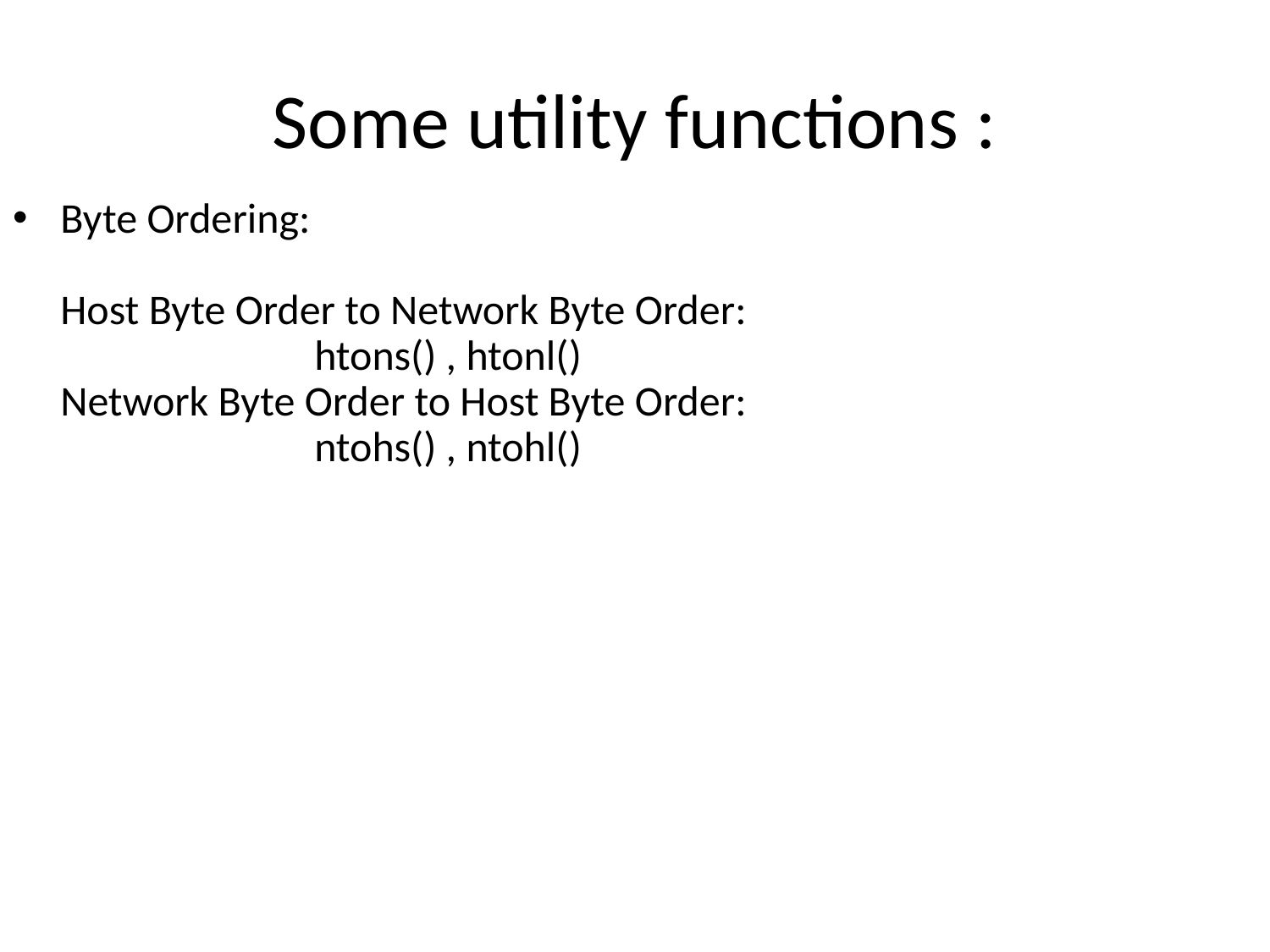

# Some utility functions :
Byte Ordering:
Host Byte Order to Network Byte Order:
		htons() , htonl()
Network Byte Order to Host Byte Order:
		ntohs() , ntohl()